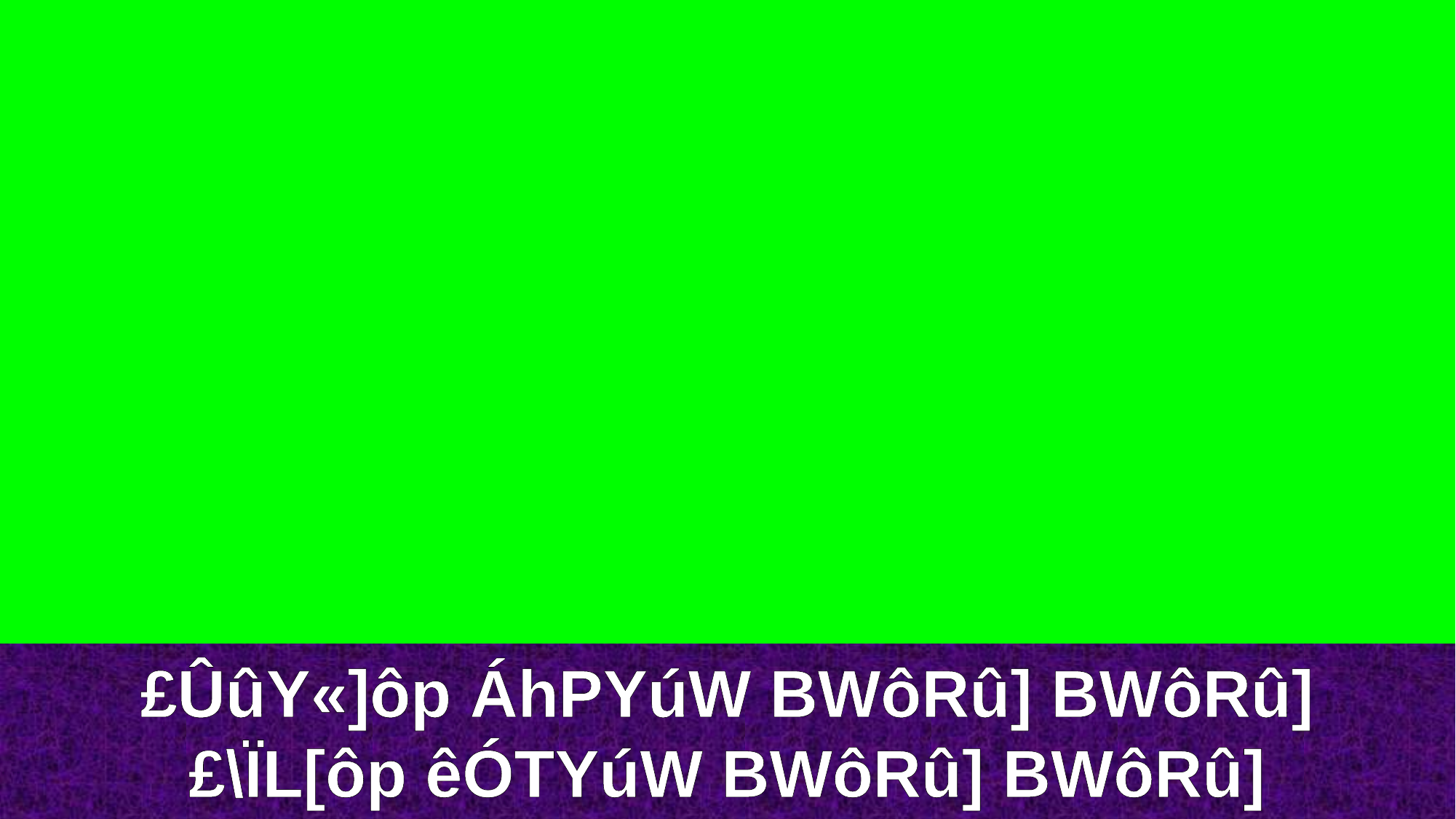

£ÛûY«]ôp ÁhPYúW BWôRû] BWôRû]
£\ÏL[ôp êÓTYúW BWôRû] BWôRû]